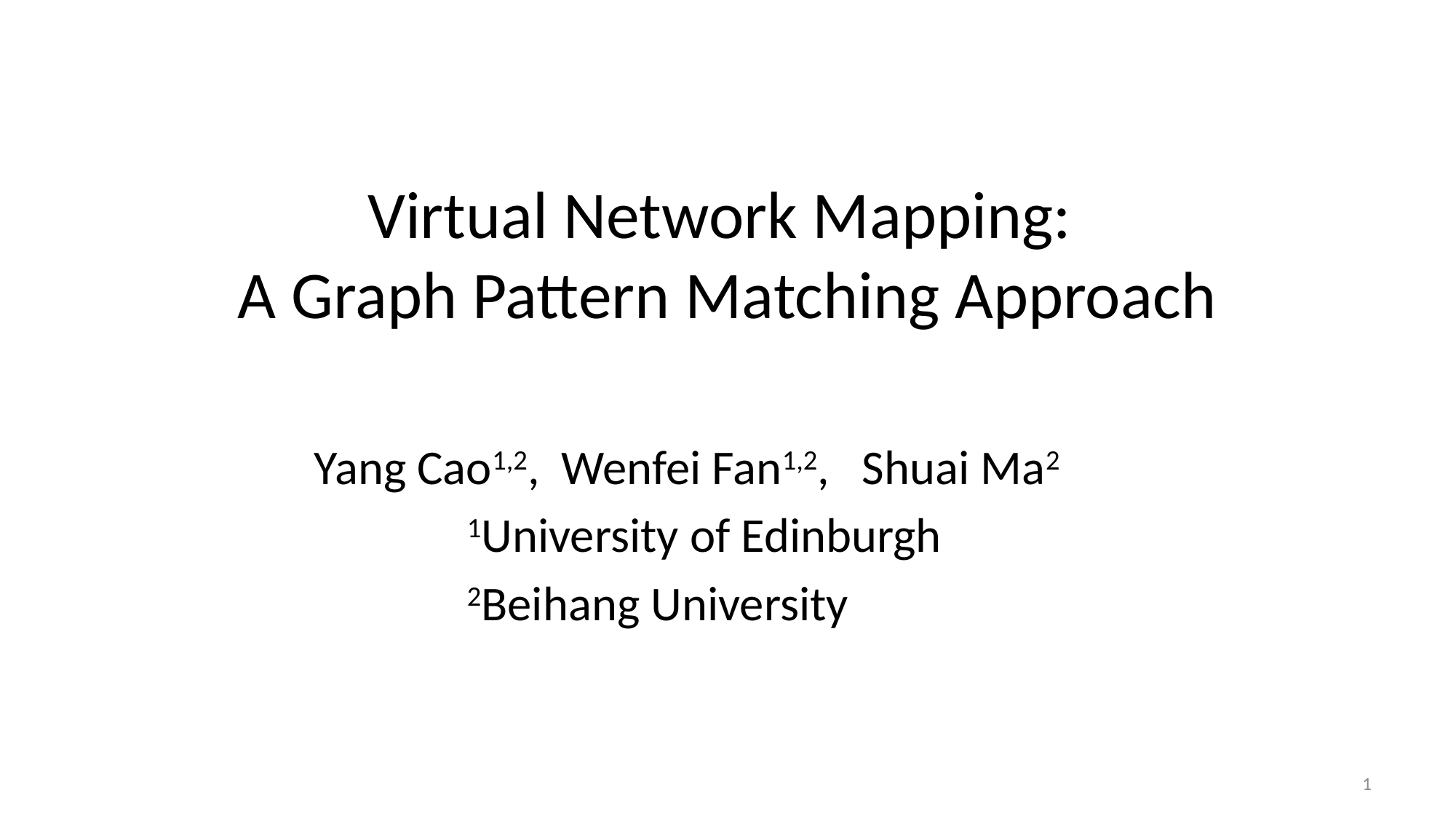

# Virtual Network Mapping: A Graph Pattern Matching Approach
Yang Cao1,2,  Wenfei Fan1,2,   Shuai Ma2
                        1University of Edinburgh
                        2Beihang University
1